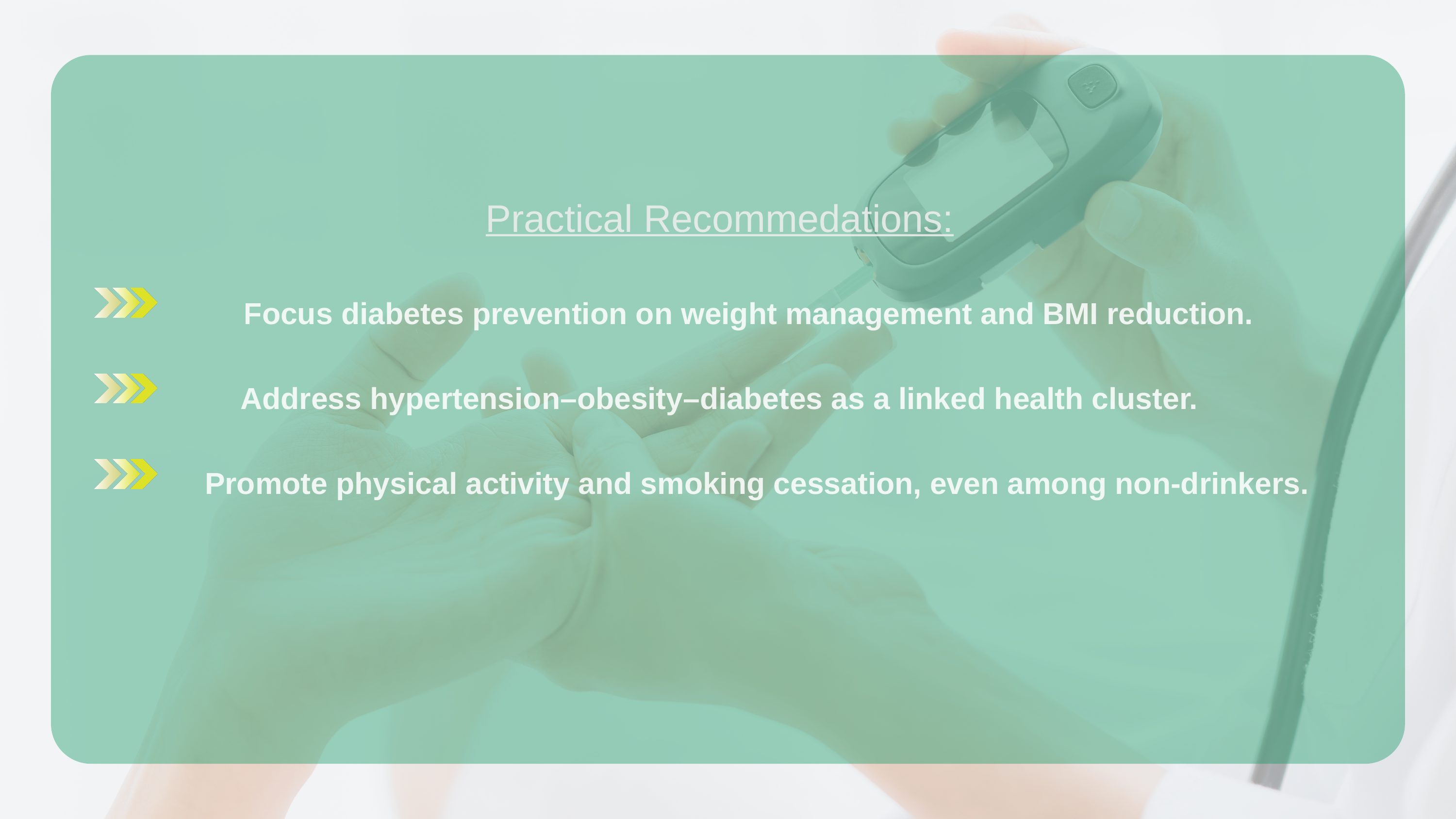

Practical Recommedations:

       Focus diabetes prevention on weight management and BMI reduction.

Address hypertension–obesity–diabetes as a linked health cluster.

         Promote physical activity and smoking cessation, even among non-drinkers.